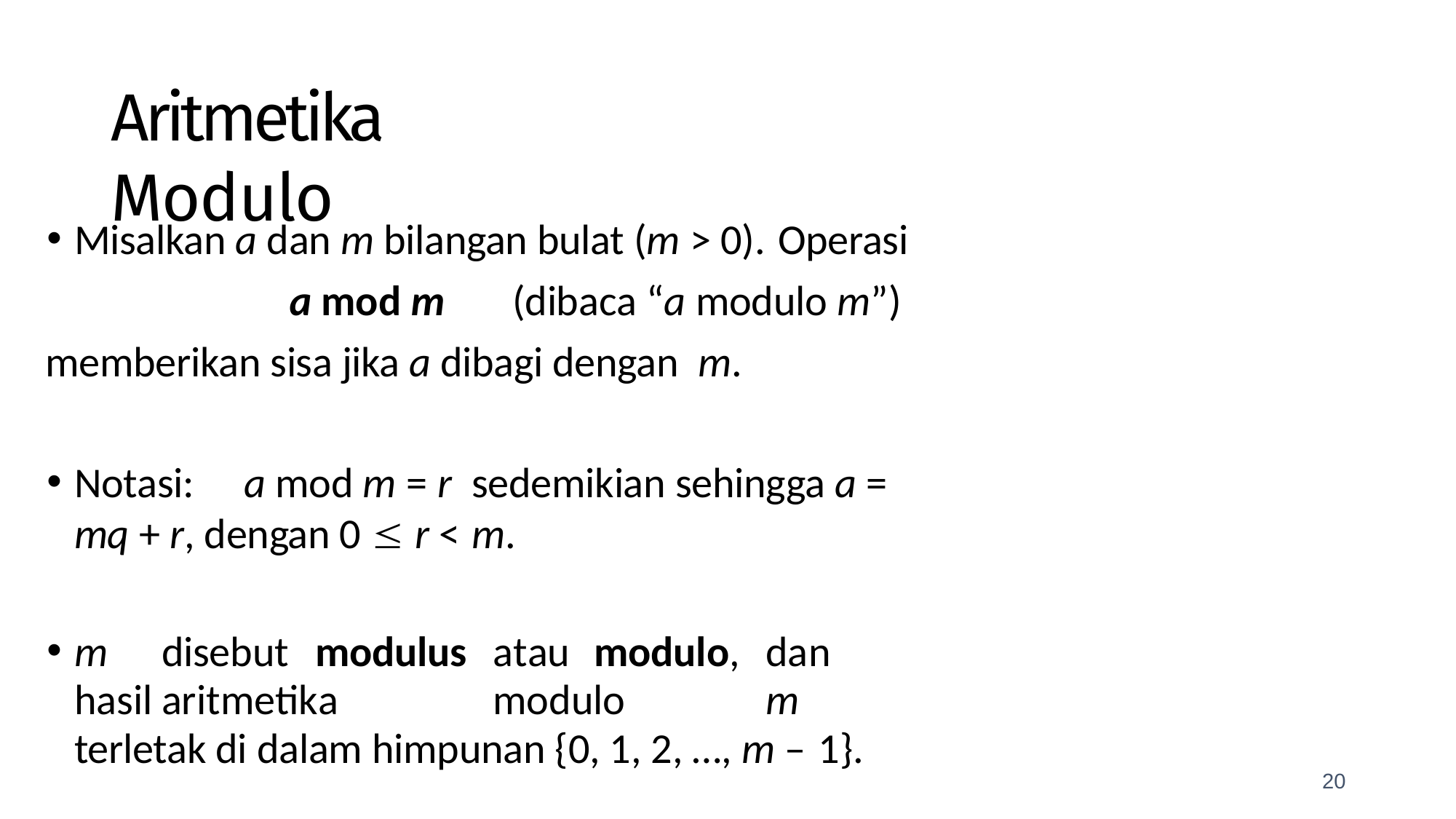

# Aritmetika Modulo
Misalkan a dan m bilangan bulat (m > 0). Operasi
a mod m	(dibaca “a modulo m”)
memberikan sisa jika a dibagi dengan  m.

Notasi:	a mod m = r	sedemikian sehingga a = mq + r, dengan 0 ≤ r < m.

m	disebut	modulus	atau	modulo,	dan	hasil	aritmetika	modulo	m
terletak di dalam himpunan {0, 1, 2, …, m – 1}.
20